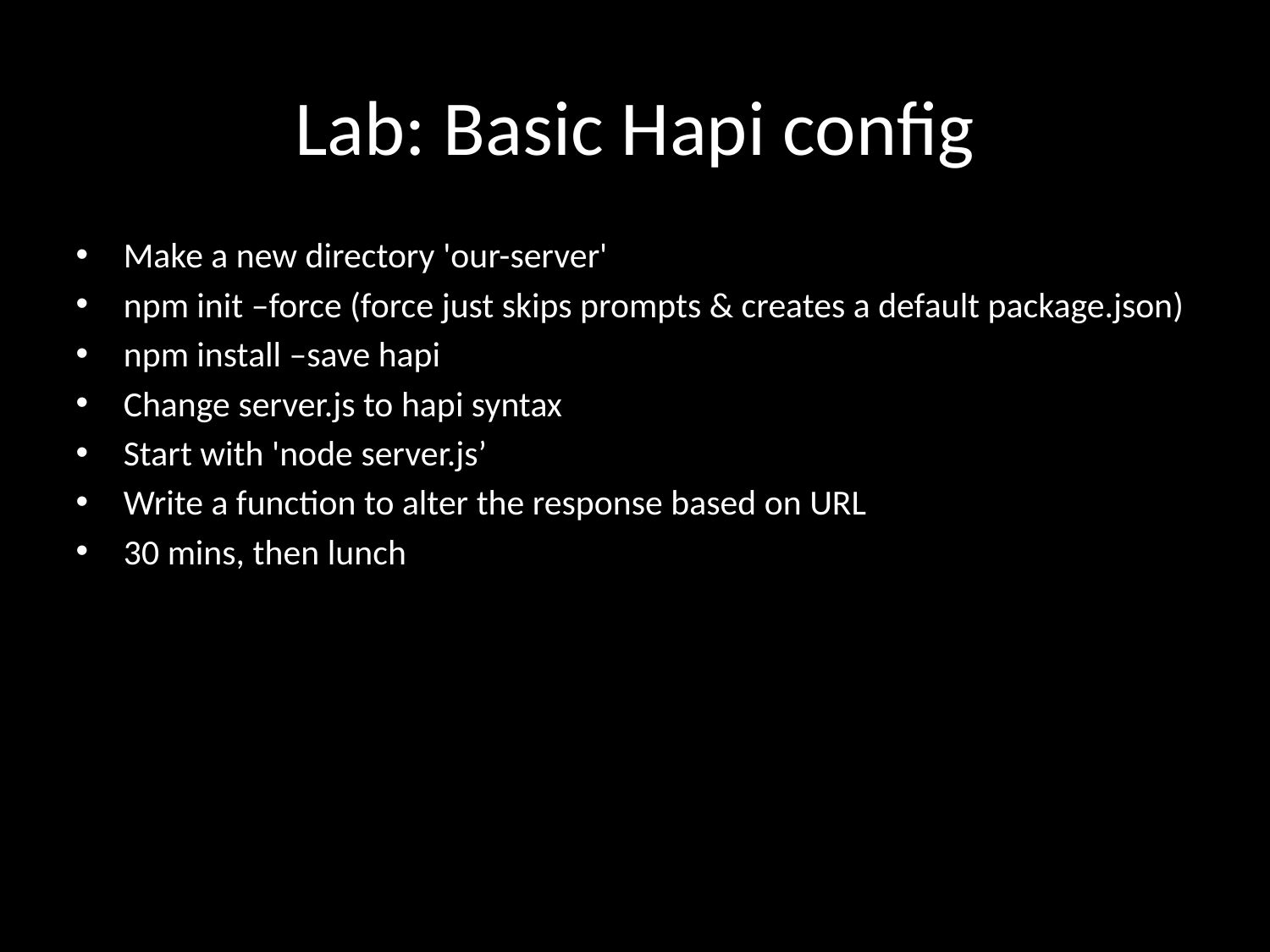

# Lab: Basic Hapi config
Make a new directory 'our-server'
npm init –force (force just skips prompts & creates a default package.json)
npm install –save hapi
Change server.js to hapi syntax
Start with 'node server.js’
Write a function to alter the response based on URL
30 mins, then lunch